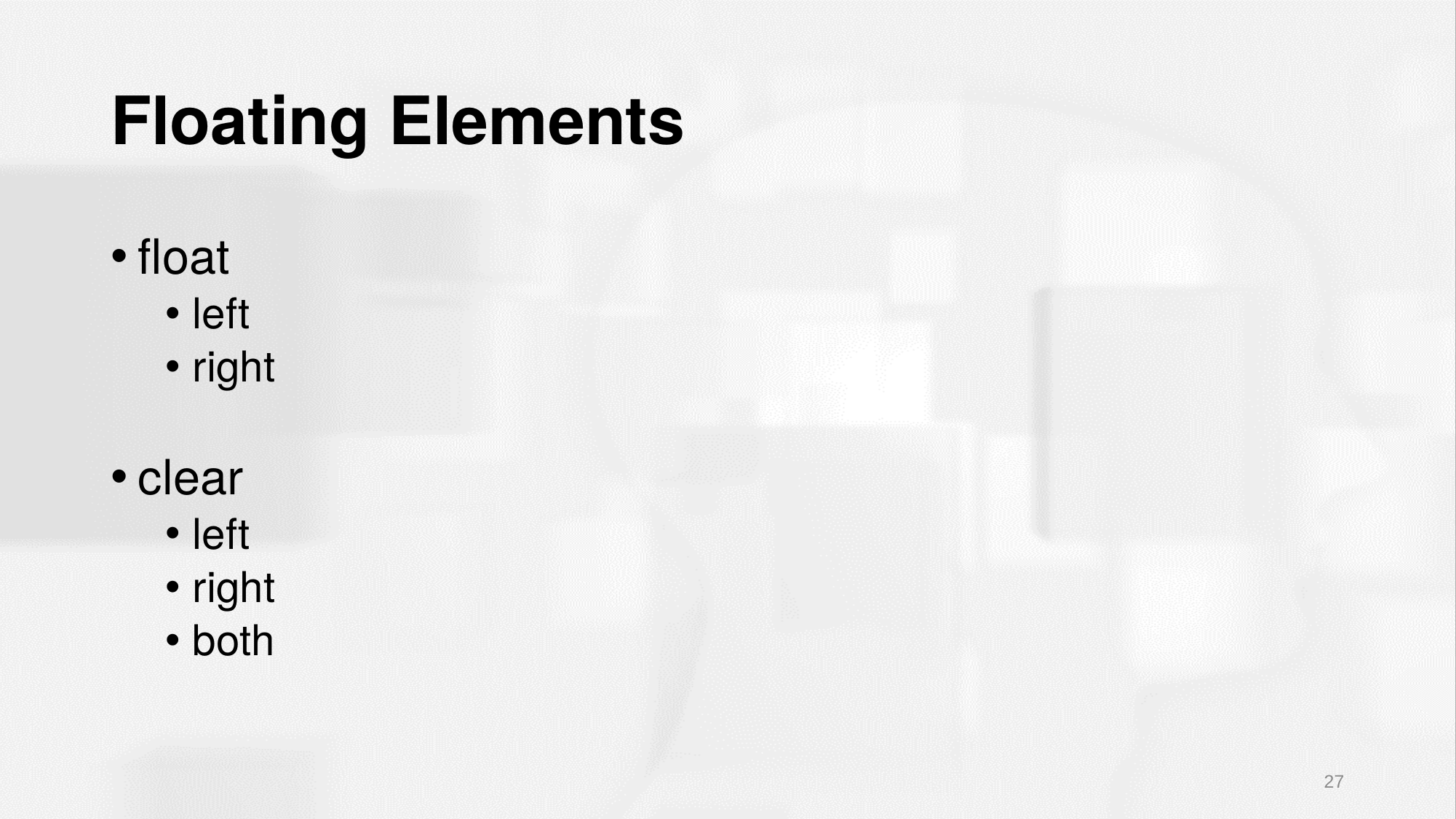

# Floating Elements
float
left
right

clear
left
right
both

27